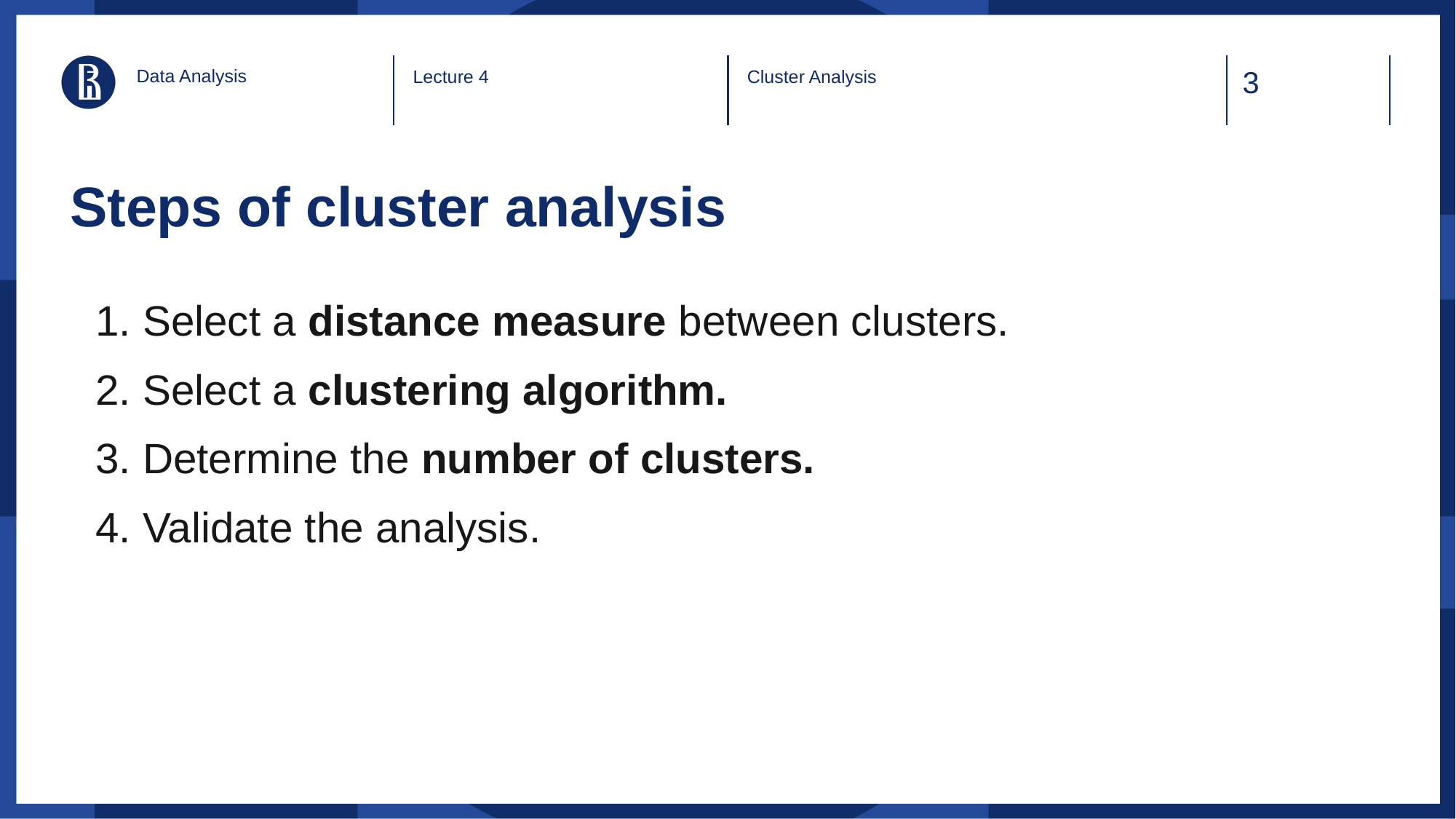

Data Analysis
Lecture 4
Cluster Analysis
# Steps of cluster analysis
1. Select a distance measure between clusters.
2. Select a clustering algorithm.
3. Determine the number of clusters.
4. Validate the analysis.